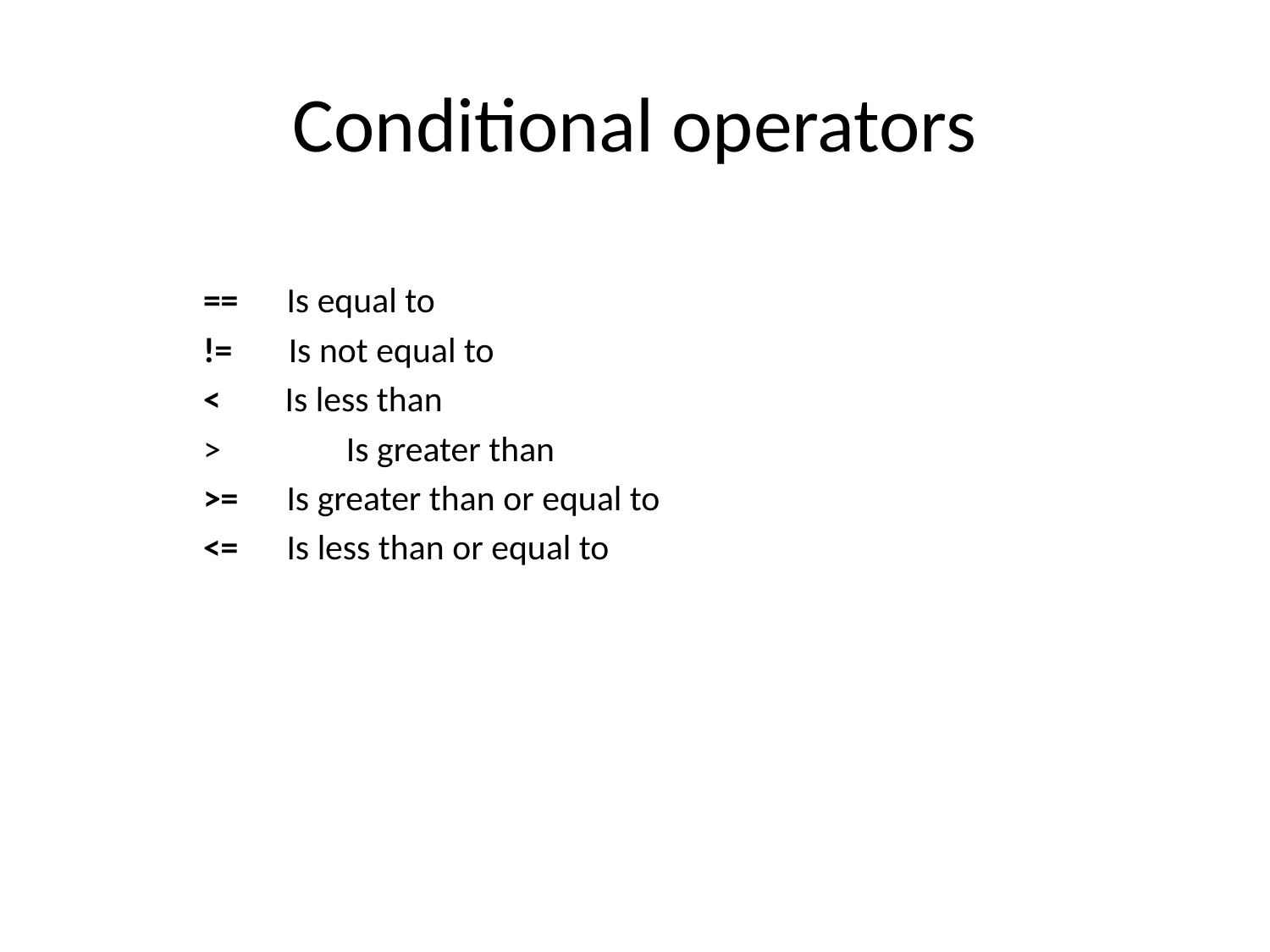

# Conditional operators

==      Is equal to
!=       Is not equal to
<        Is less than
> 	  Is greater than
>=      Is greater than or equal to
<=      Is less than or equal to